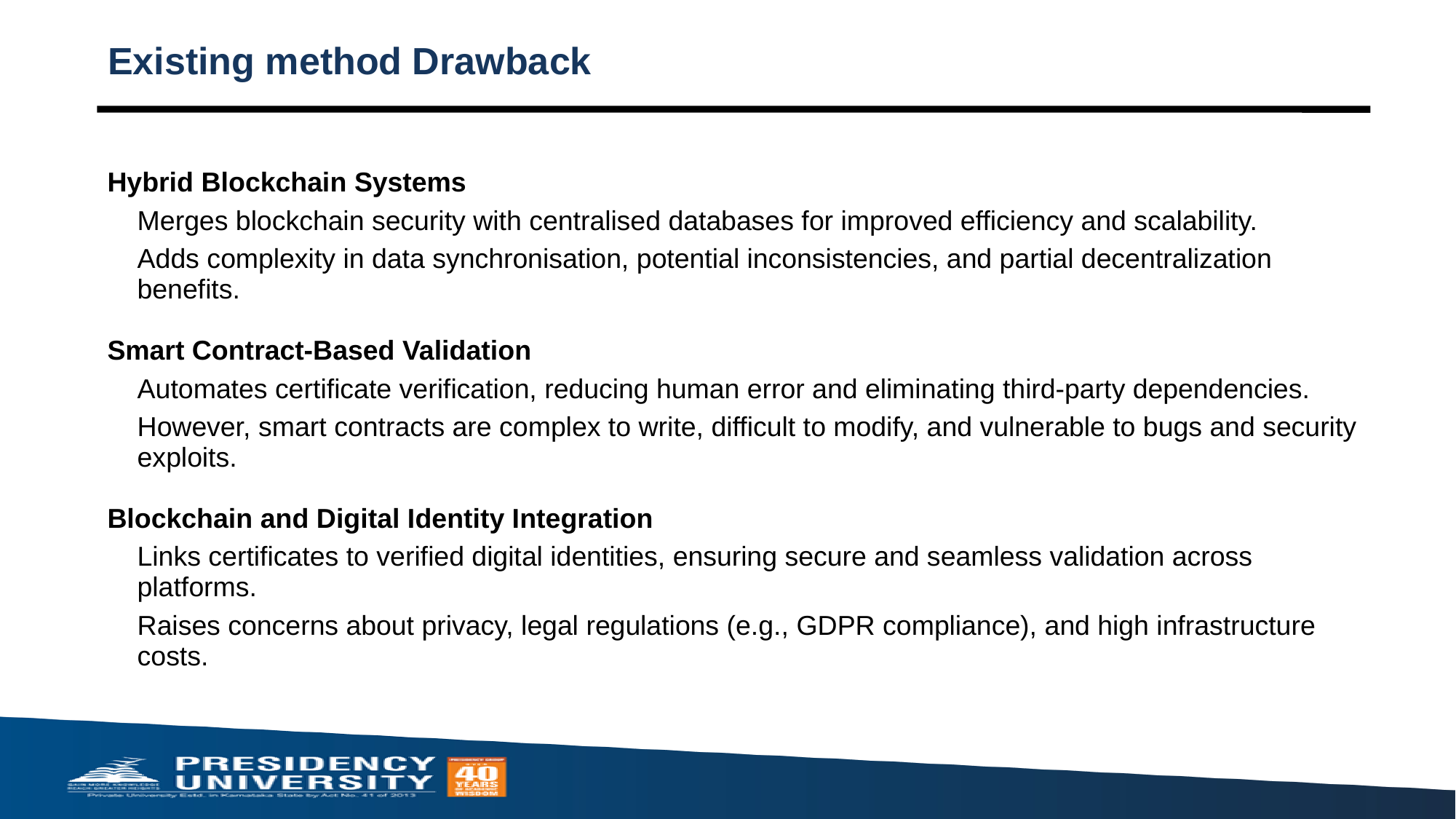

Existing method Drawback
Hybrid Blockchain Systems
Merges blockchain security with centralised databases for improved efficiency and scalability.
Adds complexity in data synchronisation, potential inconsistencies, and partial decentralization benefits.

Smart Contract-Based Validation
Automates certificate verification, reducing human error and eliminating third-party dependencies.
However, smart contracts are complex to write, difficult to modify, and vulnerable to bugs and security exploits.

Blockchain and Digital Identity Integration
Links certificates to verified digital identities, ensuring secure and seamless validation across platforms.
Raises concerns about privacy, legal regulations (e.g., GDPR compliance), and high infrastructure costs.